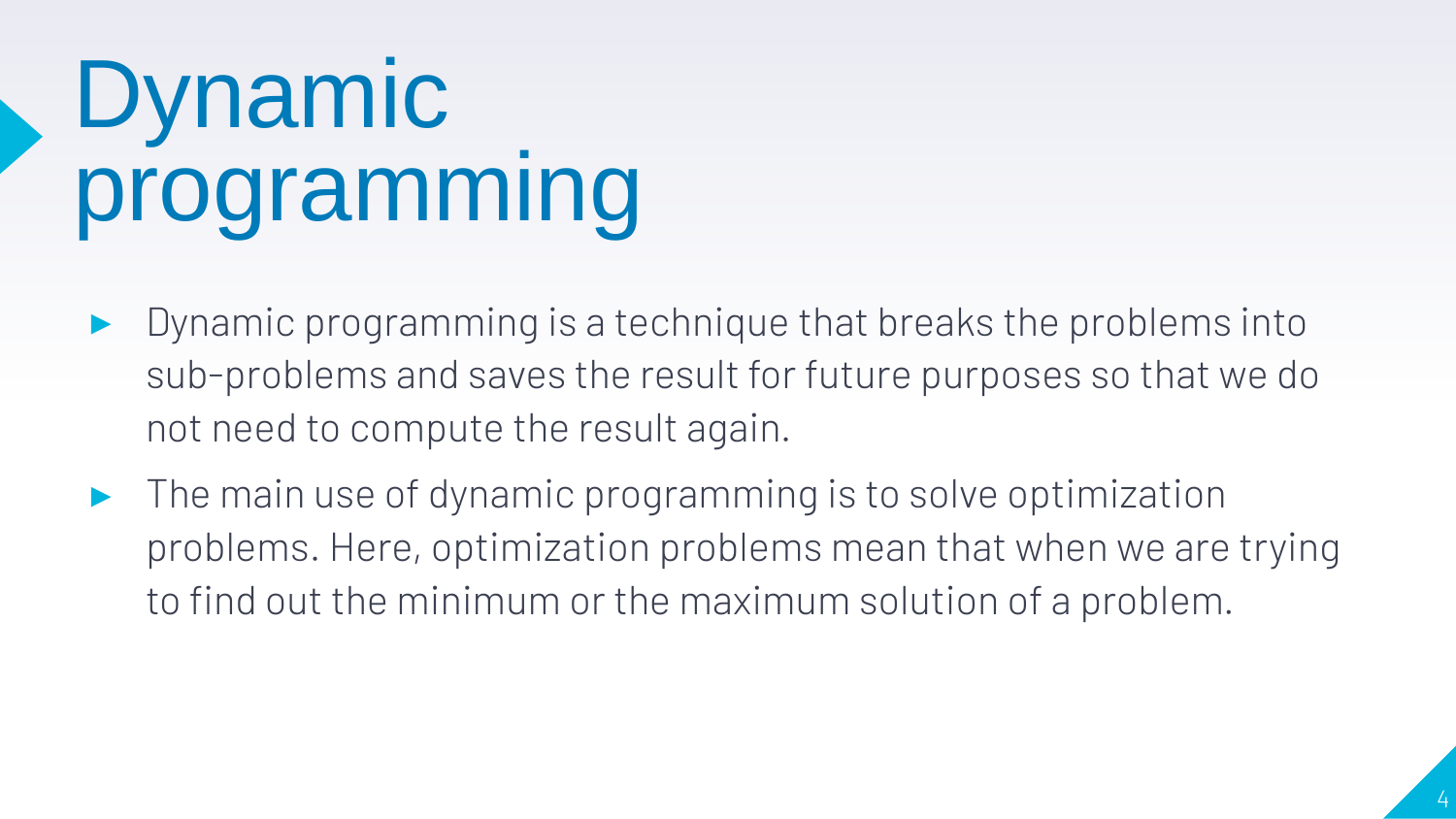

# Dynamic programming
Dynamic programming is a technique that breaks the problems into sub-problems and saves the result for future purposes so that we do not need to compute the result again.
The main use of dynamic programming is to solve optimization problems. Here, optimization problems mean that when we are trying to find out the minimum or the maximum solution of a problem.
4